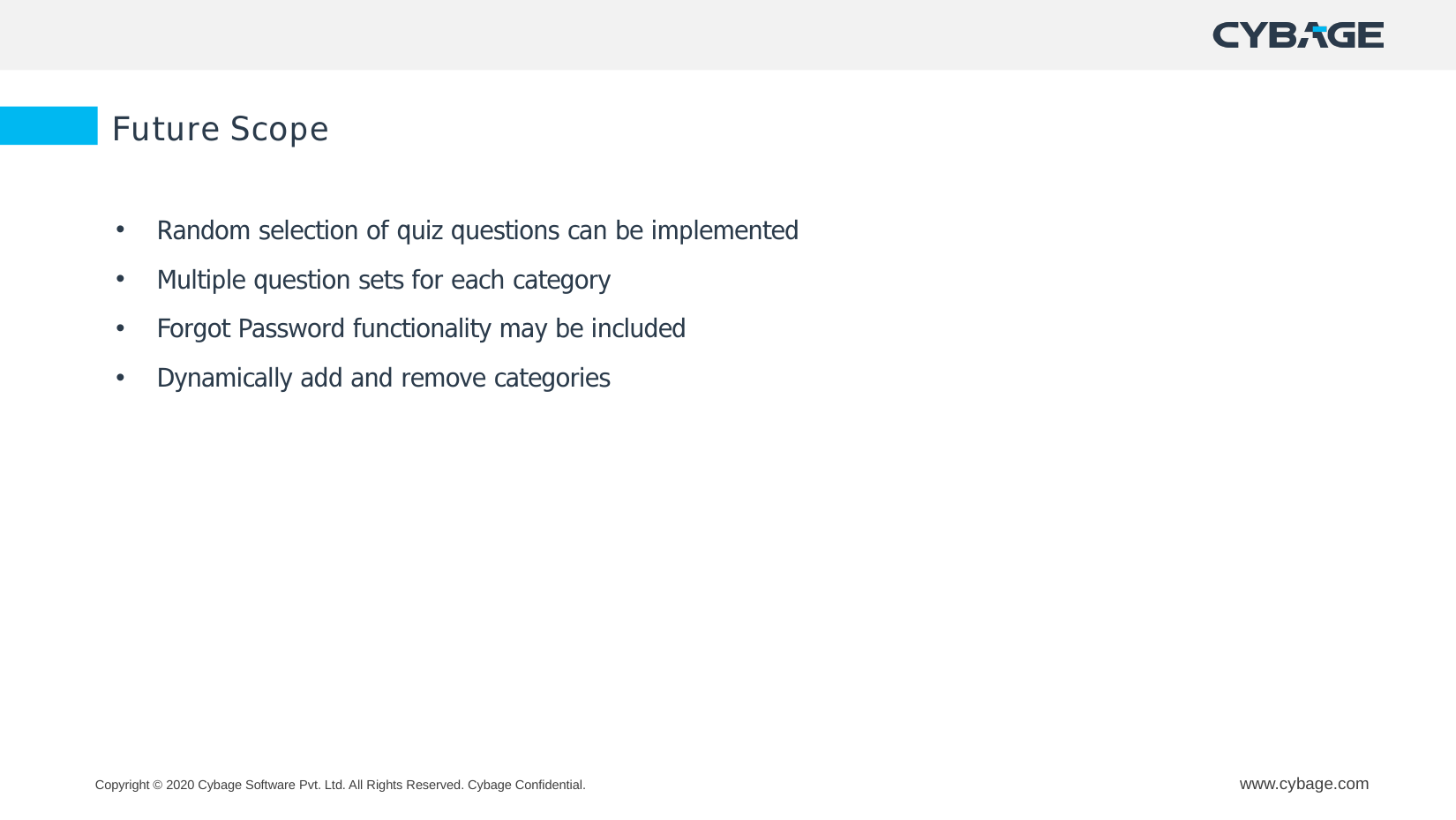

Future Scope

Random selection of quiz questions can be implemented
Multiple question sets for each category
Forgot Password functionality may be included
Dynamically add and remove categories